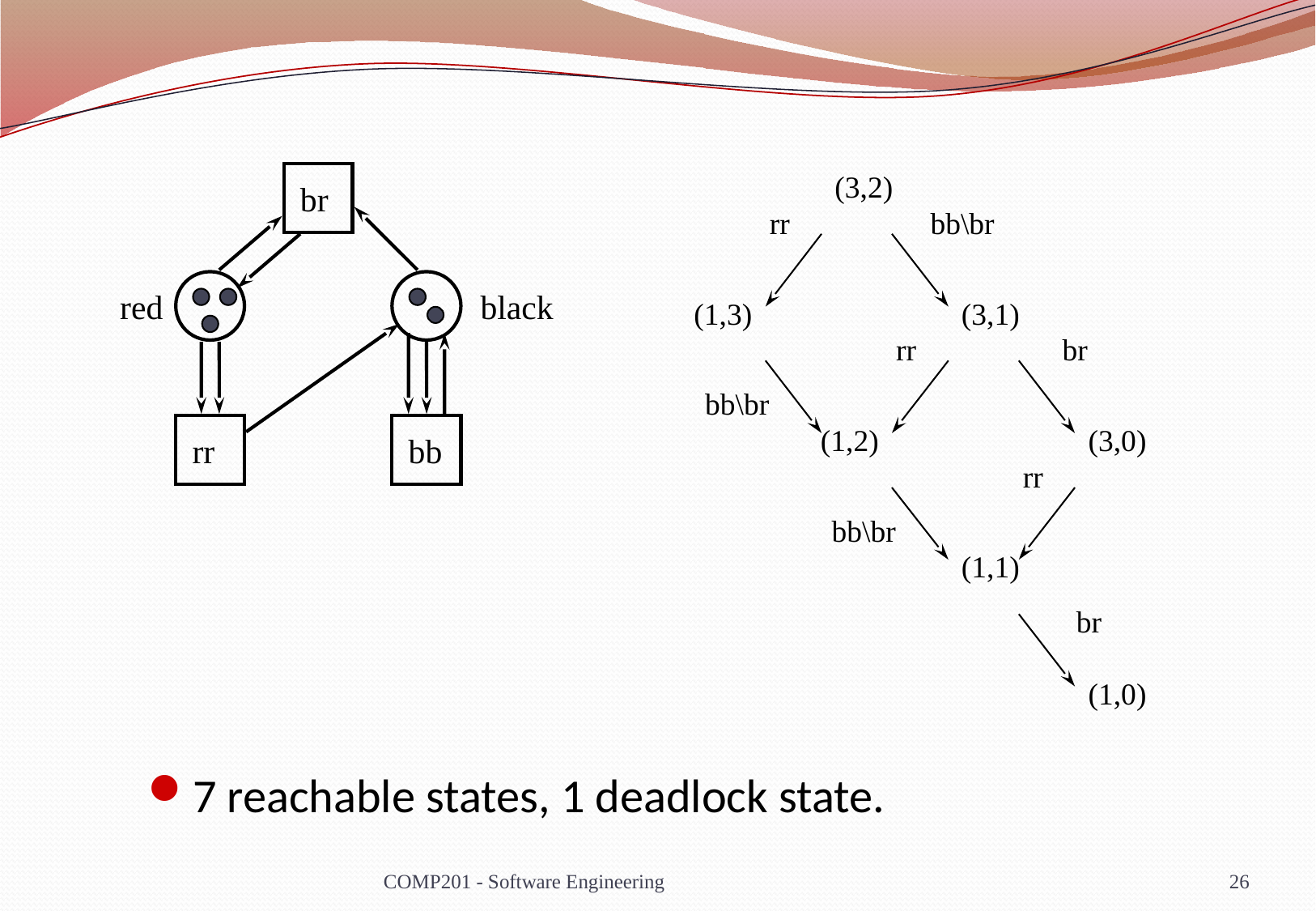

br

red
black

rr
bb
(3,2)
rr
bb\br

(1,3)
(3,1)
rr
br

bb\br
(1,2)
(3,0)
rr

bb\br
(1,1)
br

(1,0)
7 reachable states, 1 deadlock state.
COMP201 - Software Engineering
26